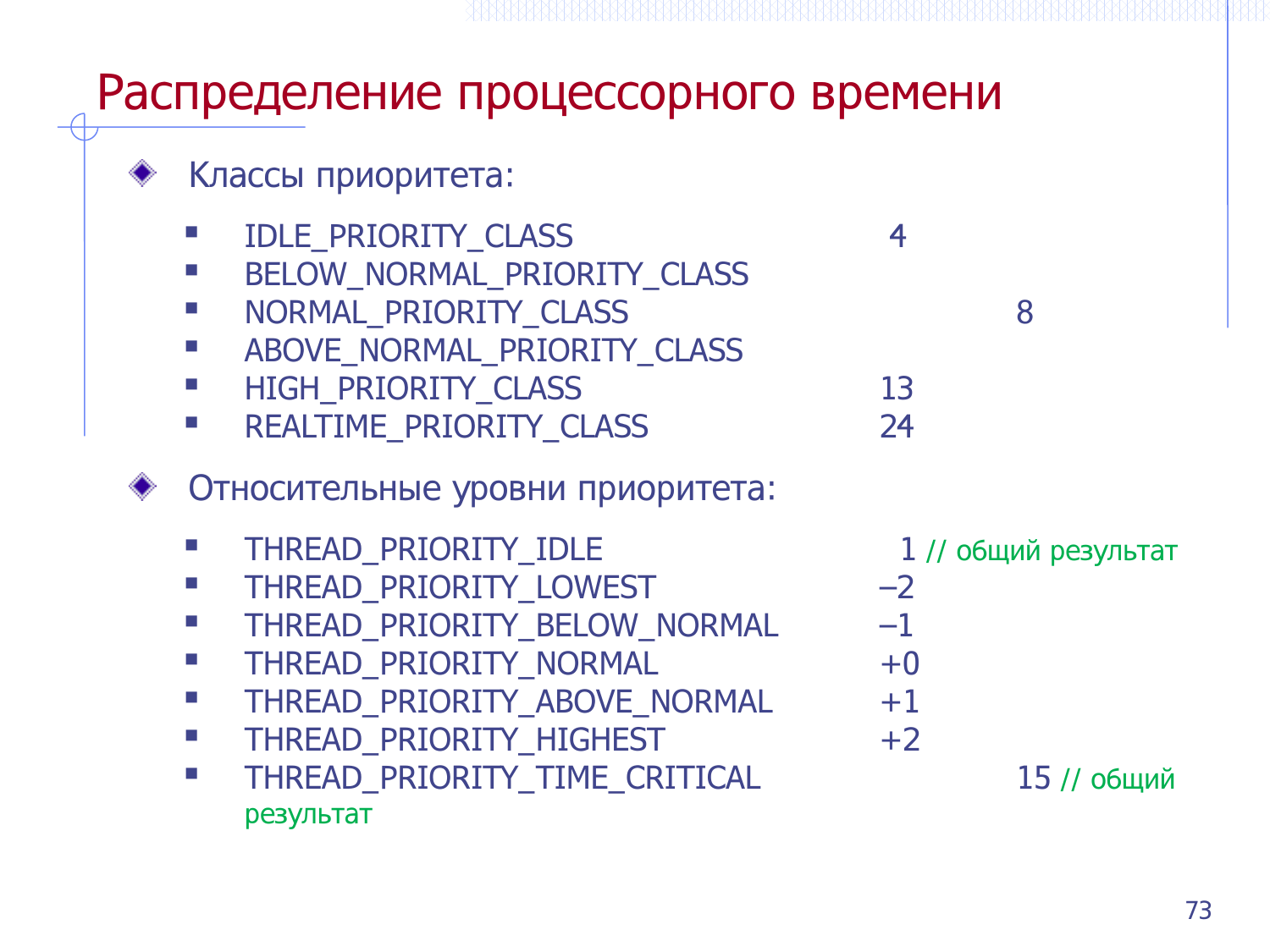

# Распределение процессорного времени
Классы приоритета:
IDLE_PRIORITY_CLASS			 4
BELOW_NORMAL_PRIORITY_CLASS
NORMAL_PRIORITY_CLASS			 8
ABOVE_NORMAL_PRIORITY_CLASS
HIGH_PRIORITY_CLASS			13
REALTIME_PRIORITY_CLASS		24
Относительные уровни приоритета:
THREAD_PRIORITY_IDLE			  1 // общий результат
THREAD_PRIORITY_LOWEST		–2
THREAD_PRIORITY_BELOW_NORMAL	–1
THREAD_PRIORITY_NORMAL		+0
THREAD_PRIORITY_ABOVE_NORMAL	+1
THREAD_PRIORITY_HIGHEST		+2
THREAD_PRIORITY_TIME_CRITICAL		 15 // общий результат

73